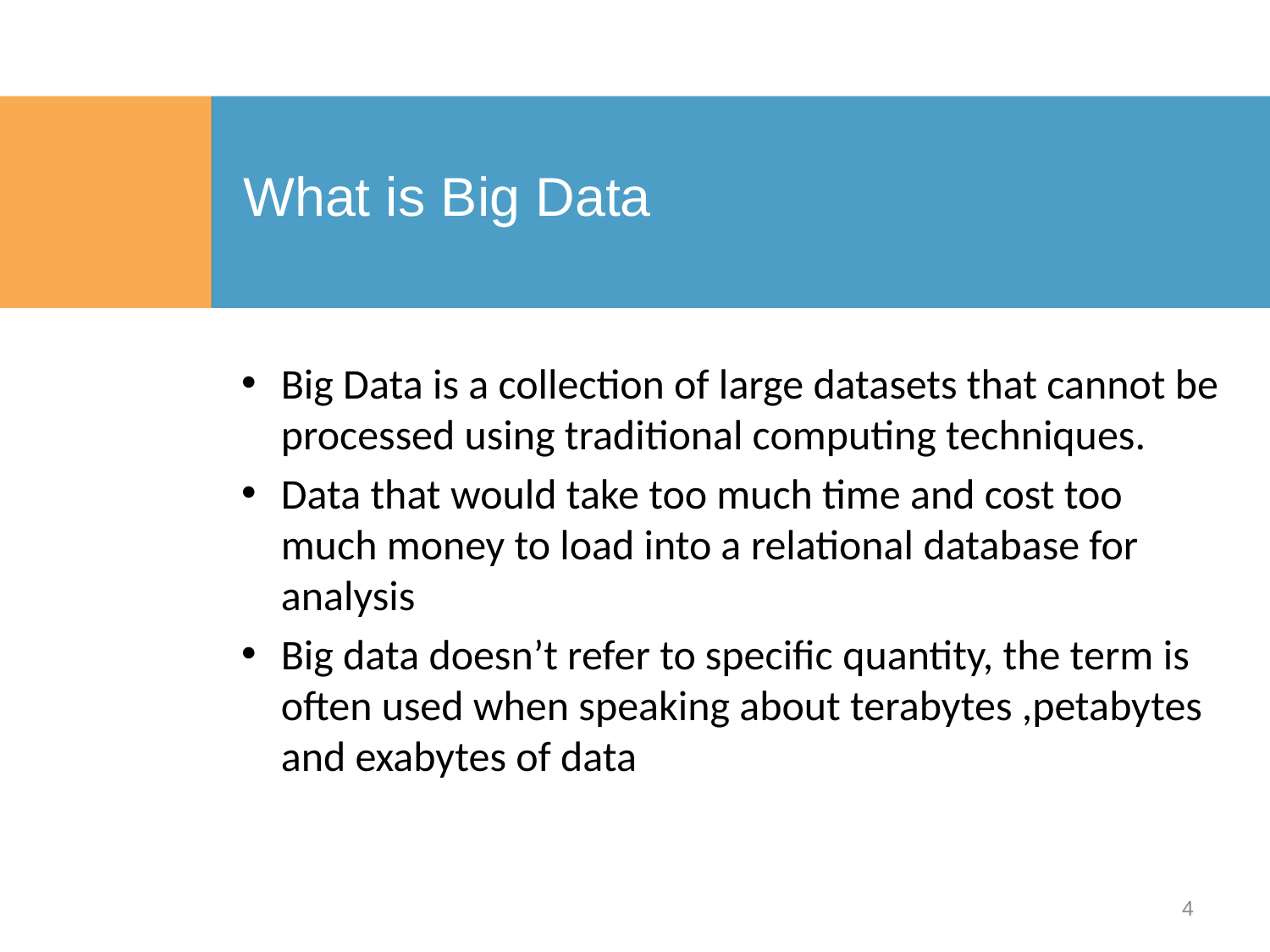

# What is Big Data
Big Data is a collection of large datasets that cannot be processed using traditional computing techniques.
Data that would take too much time and cost too much money to load into a relational database for analysis
Big data doesn’t refer to specific quantity, the term is often used when speaking about terabytes ,petabytes and exabytes of data

4